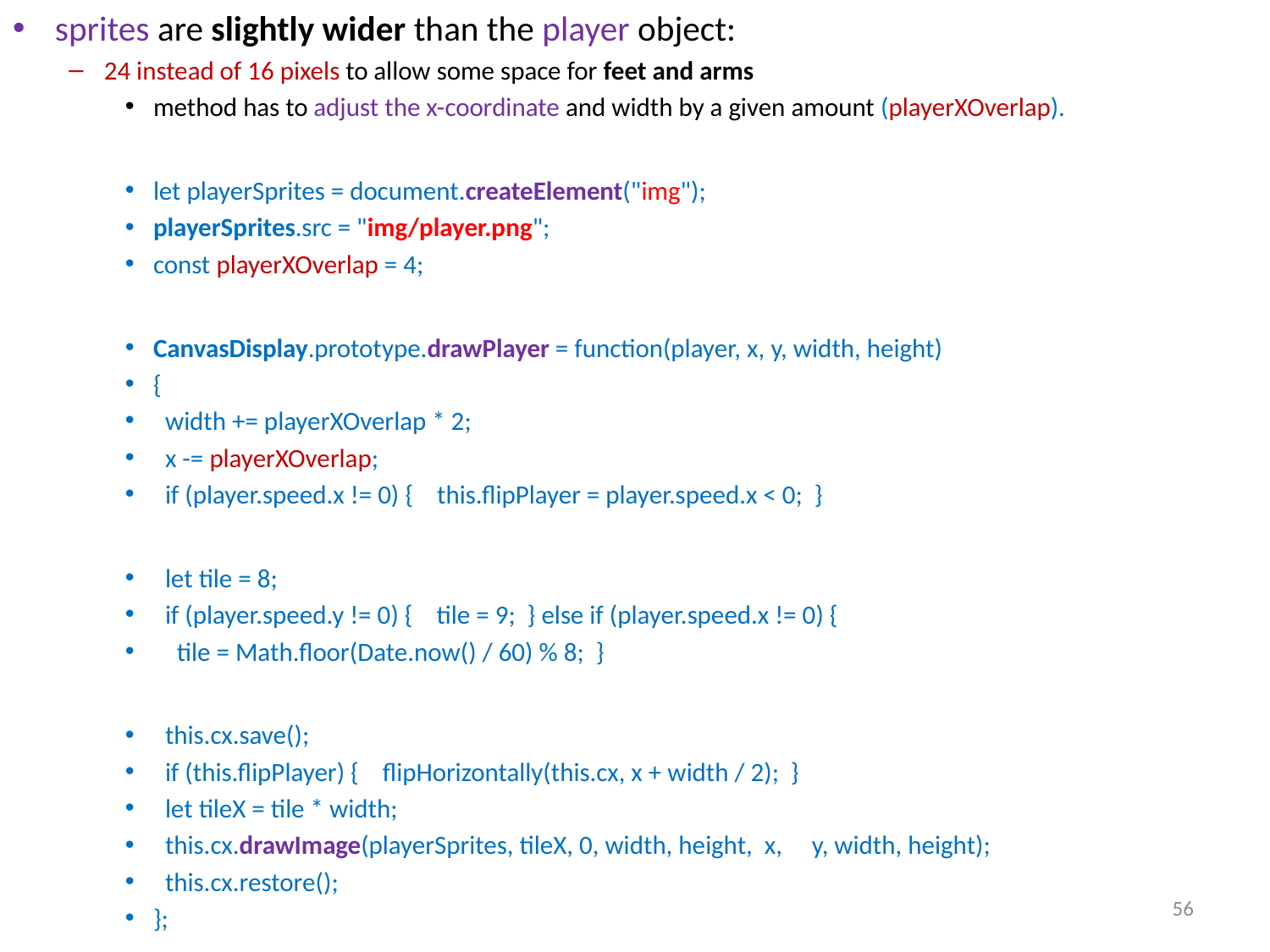

sprites are slightly wider than the player object:
24 instead of 16 pixels to allow some space for feet and arms
method has to adjust the x-coordinate and width by a given amount (playerXOverlap).

let playerSprites = document.createElement("img");
playerSprites.src = "img/player.png";
const playerXOverlap = 4;

CanvasDisplay.prototype.drawPlayer = function(player, x, y, width, height)
{
  width += playerXOverlap * 2;
  x -= playerXOverlap;
  if (player.speed.x != 0) {    this.flipPlayer = player.speed.x < 0;  }

  let tile = 8;
  if (player.speed.y != 0) {    tile = 9;  } else if (player.speed.x != 0) {
    tile = Math.floor(Date.now() / 60) % 8;  }

  this.cx.save();
  if (this.flipPlayer) {    flipHorizontally(this.cx, x + width / 2);  }
  let tileX = tile * width;
  this.cx.drawImage(playerSprites, tileX, 0, width, height,  x,     y, width, height);
  this.cx.restore();
};
56